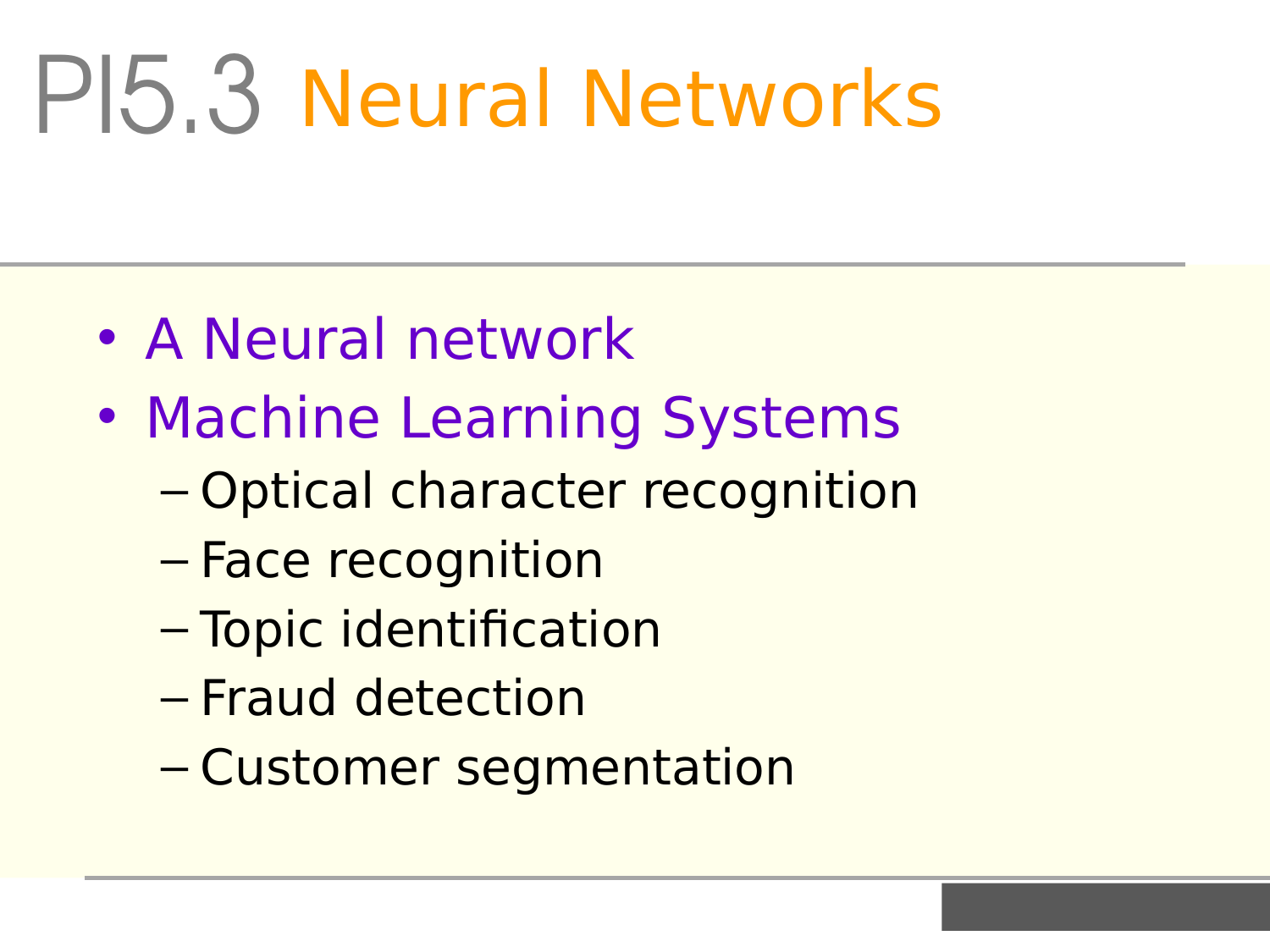

PI5.3
Neural Networks
A Neural network
Machine Learning Systems
Optical character recognition
Face recognition
Topic identification
Fraud detection
Customer segmentation